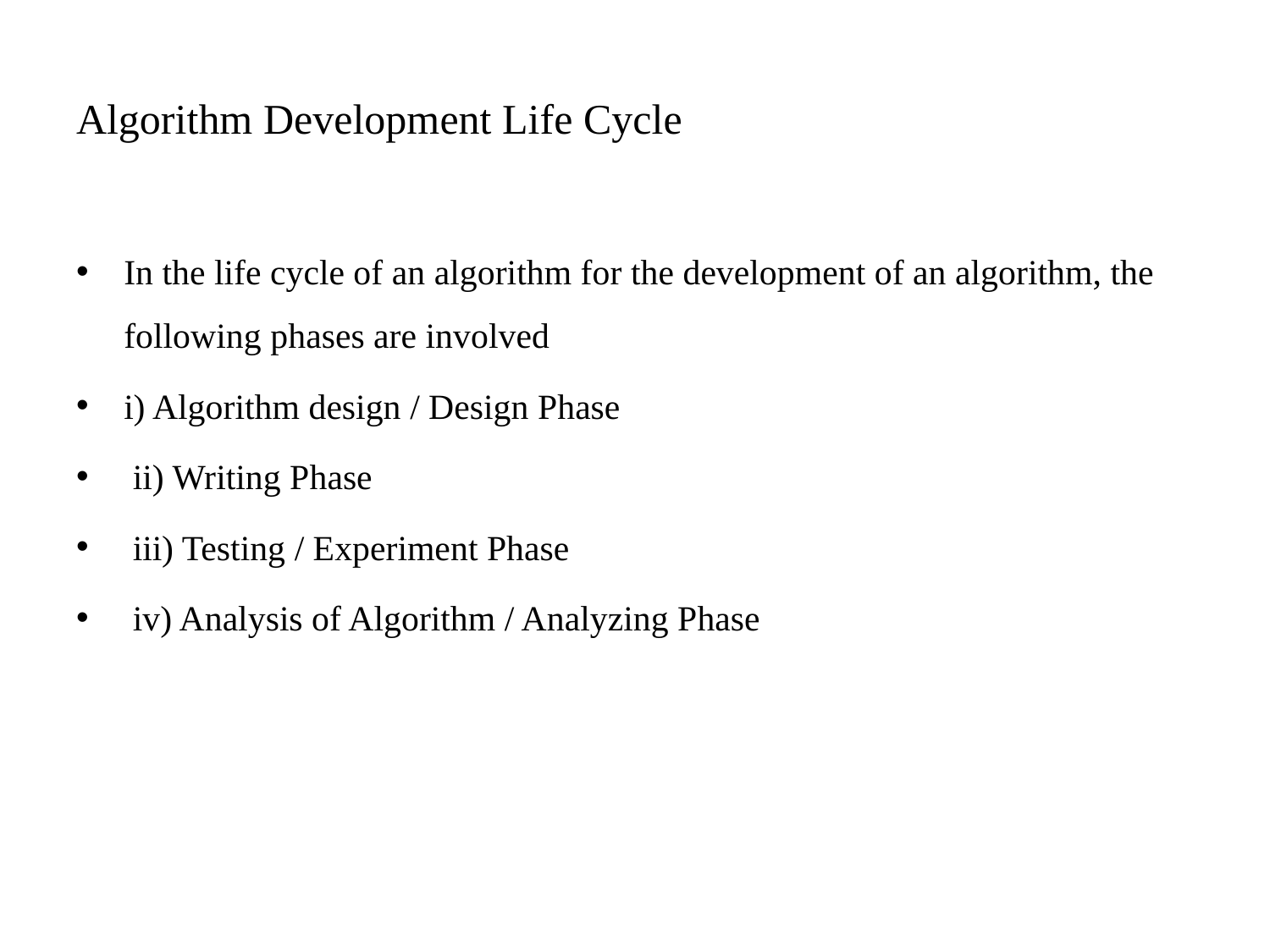

# Algorithm Development Life Cycle
In the life cycle of an algorithm for the development of an algorithm, the following phases are involved
i) Algorithm design / Design Phase
 ii) Writing Phase
 iii) Testing / Experiment Phase
 iv) Analysis of Algorithm / Analyzing Phase